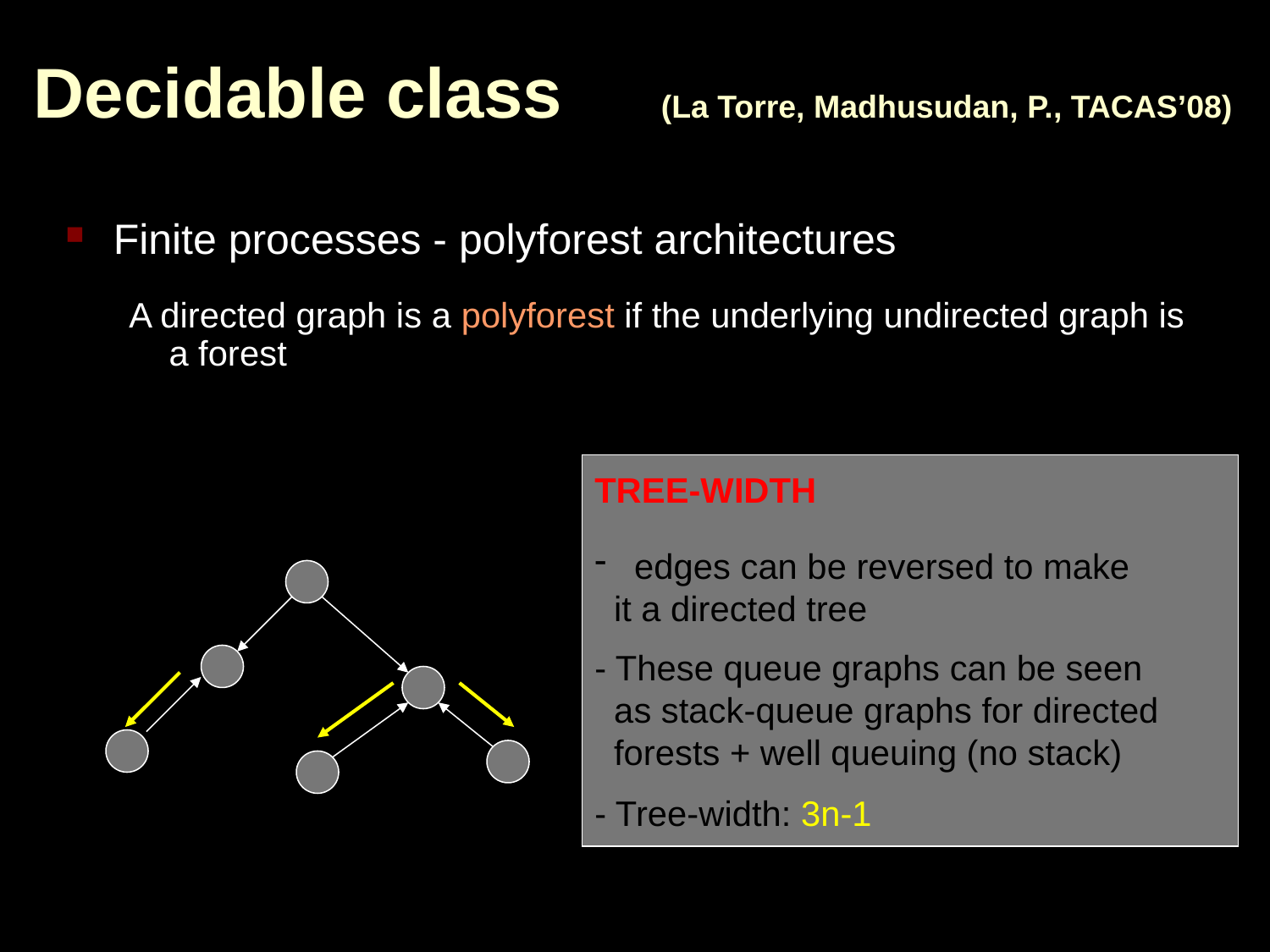

# Decidable class     (La Torre, Madhusudan, P., TACAS’08)
Finite processes - polyforest architectures

A directed graph is a polyforest if the underlying undirected graph is a forest

TREE-WIDTH

 edges can be reversed to make
  it a directed tree

- These queue graphs can be seen
  as stack-queue graphs for directed
  forests + well queuing (no stack)

- Tree-width: 3n-1